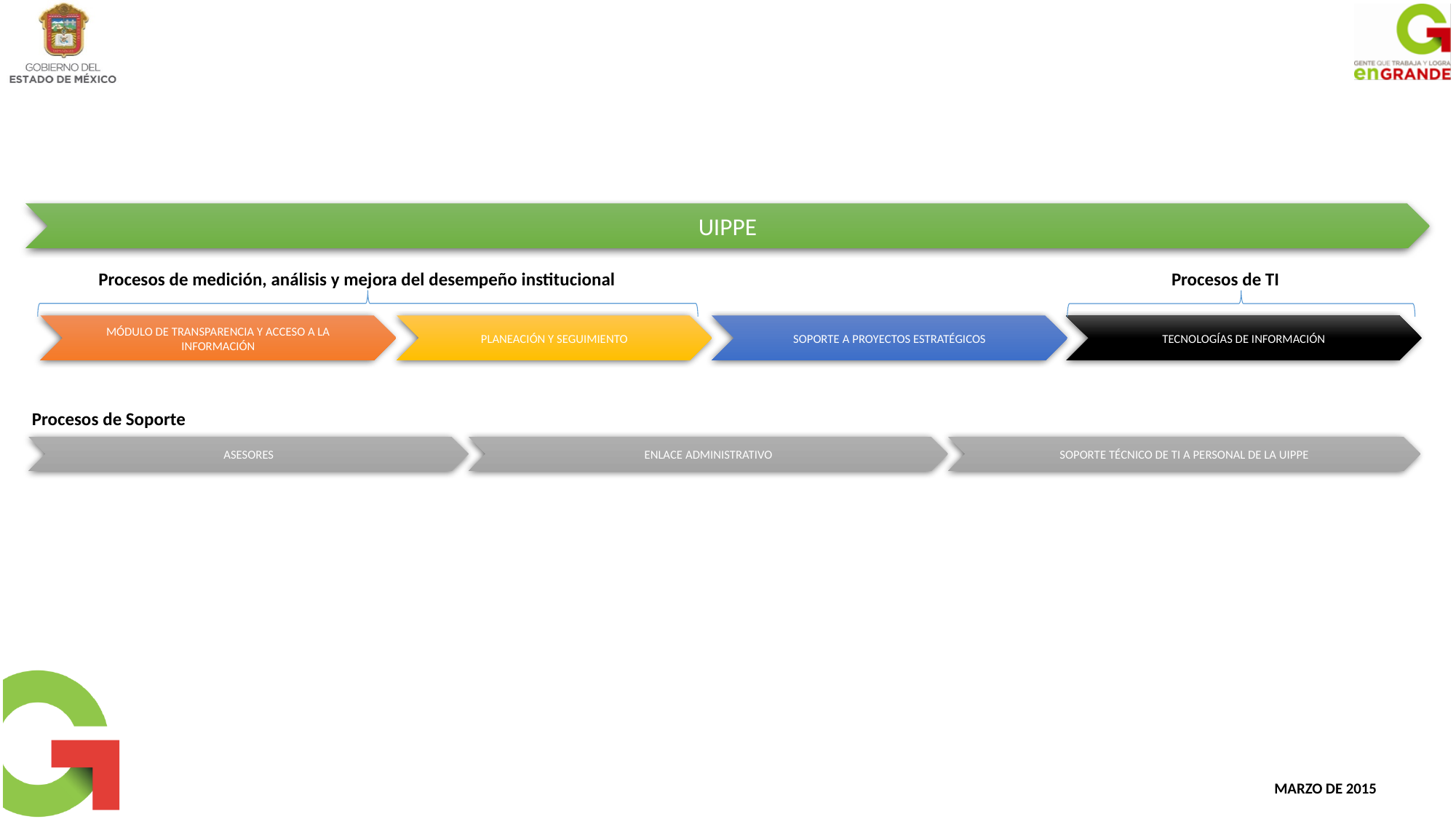

UIPPE
Procesos de medición, análisis y mejora del desempeño institucional
Procesos de TI
MÓDULO DE TRANSPARENCIA Y ACCESO A LA INFORMACIÓN
PLANEACIÓN Y SEGUIMIENTO
SOPORTE A PROYECTOS ESTRATÉGICOS
TECNOLOGÍAS DE INFORMACIÓN
Procesos de Soporte
ASESORES
ENLACE ADMINISTRATIVO
SOPORTE TÉCNICO DE TI A PERSONAL DE LA UIPPE